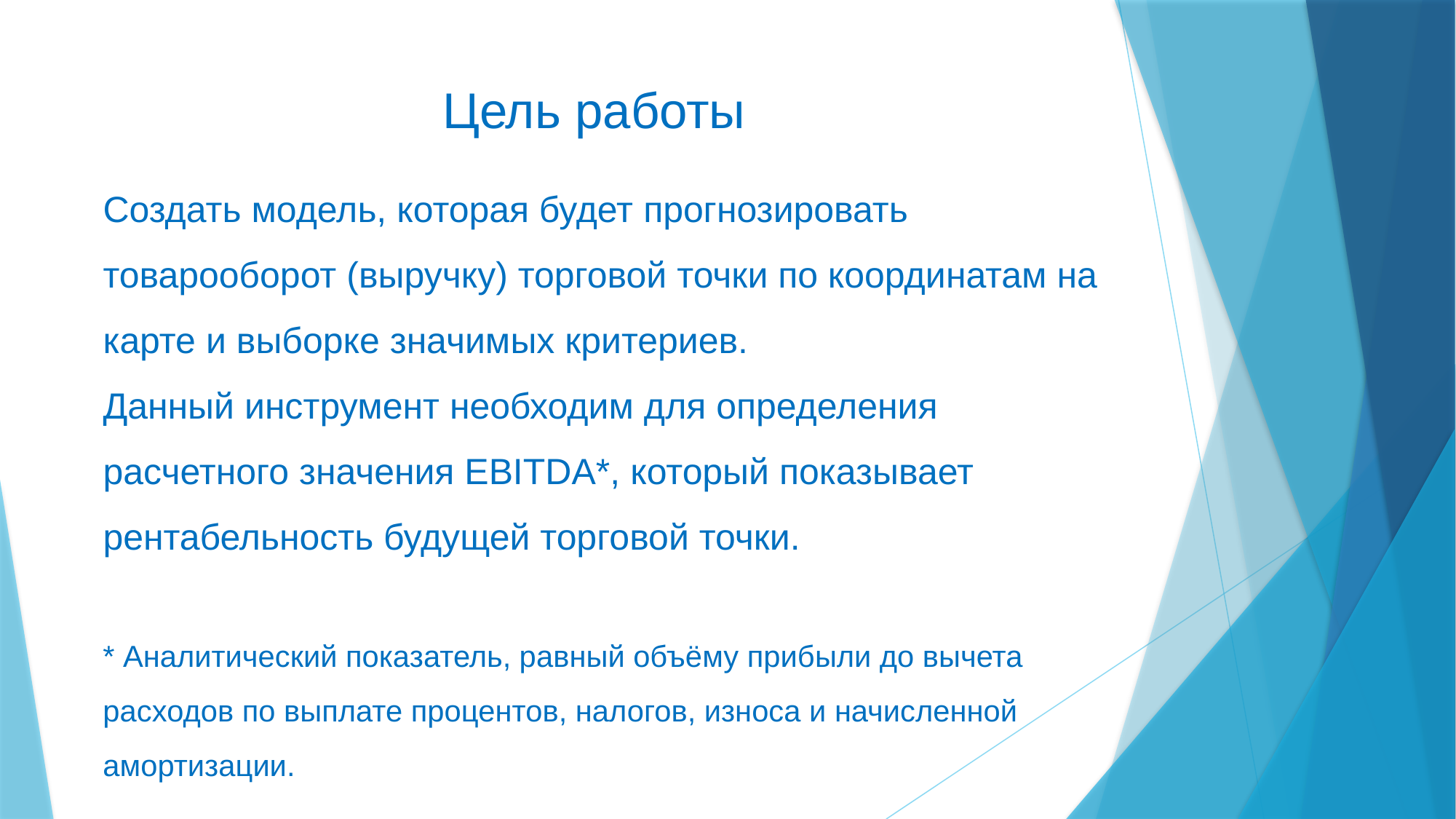

# Цель работы
Создать модель, которая будет прогнозировать товарооборот (выручку) торговой точки по координатам на карте и выборке значимых критериев.
Данный инструмент необходим для определения расчетного значения EBITDA*, который показывает рентабельность будущей торговой точки.

* Аналитический показатель, равный объёму прибыли до вычета расходов по выплате процентов, налогов, износа и начисленной амортизации.